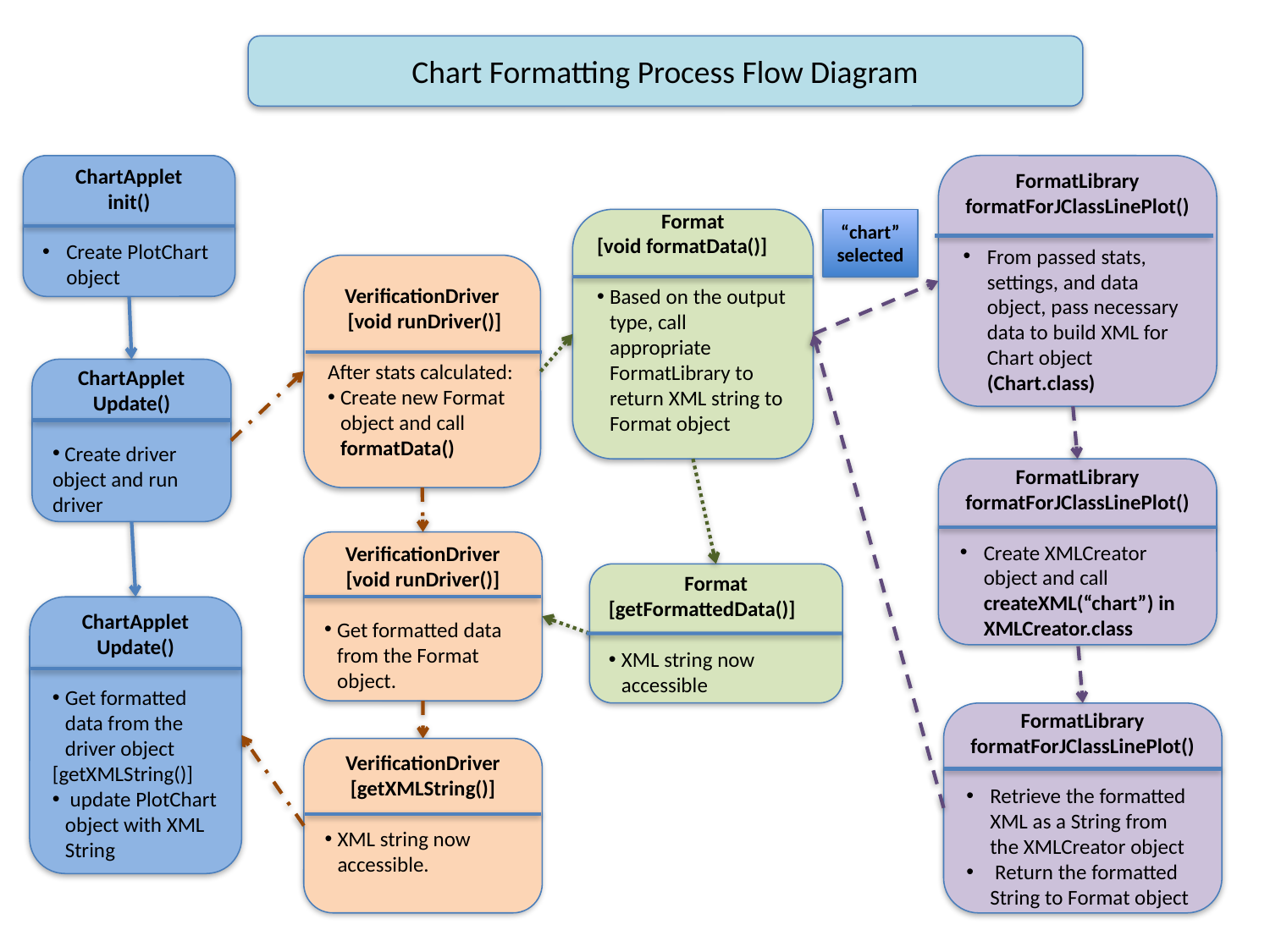

Chart Formatting Process Flow Diagram
ChartApplet
init()

Create PlotChart object

FormatLibrary
formatForJClassLinePlot()

From passed stats, settings, and data object, pass necessary data to build XML for Chart object (Chart.class)

Format
[void formatData()]

Based on the output type, call appropriate FormatLibrary to return XML string to Format object

“chart”
selected

VerificationDriver
 [void runDriver()]

After stats calculated:
Create new Format object and call formatData()

ChartApplet
Update()

 Create driver object and run driver

FormatLibrary
formatForJClassLinePlot()

Create XMLCreator object and call createXML(“chart”) in XMLCreator.class

VerificationDriver
[void runDriver()]

Get formatted data from the Format object.

Format
[getFormattedData()]

XML string now accessible

ChartApplet
Update()

Get formatted data from the driver object
[getXMLString()]
 update PlotChart object with XML String

FormatLibrary
formatForJClassLinePlot()

Retrieve the formatted XML as a String from the XMLCreator object
 Return the formatted String to Format object

VerificationDriver
[getXMLString()]

XML string now accessible.